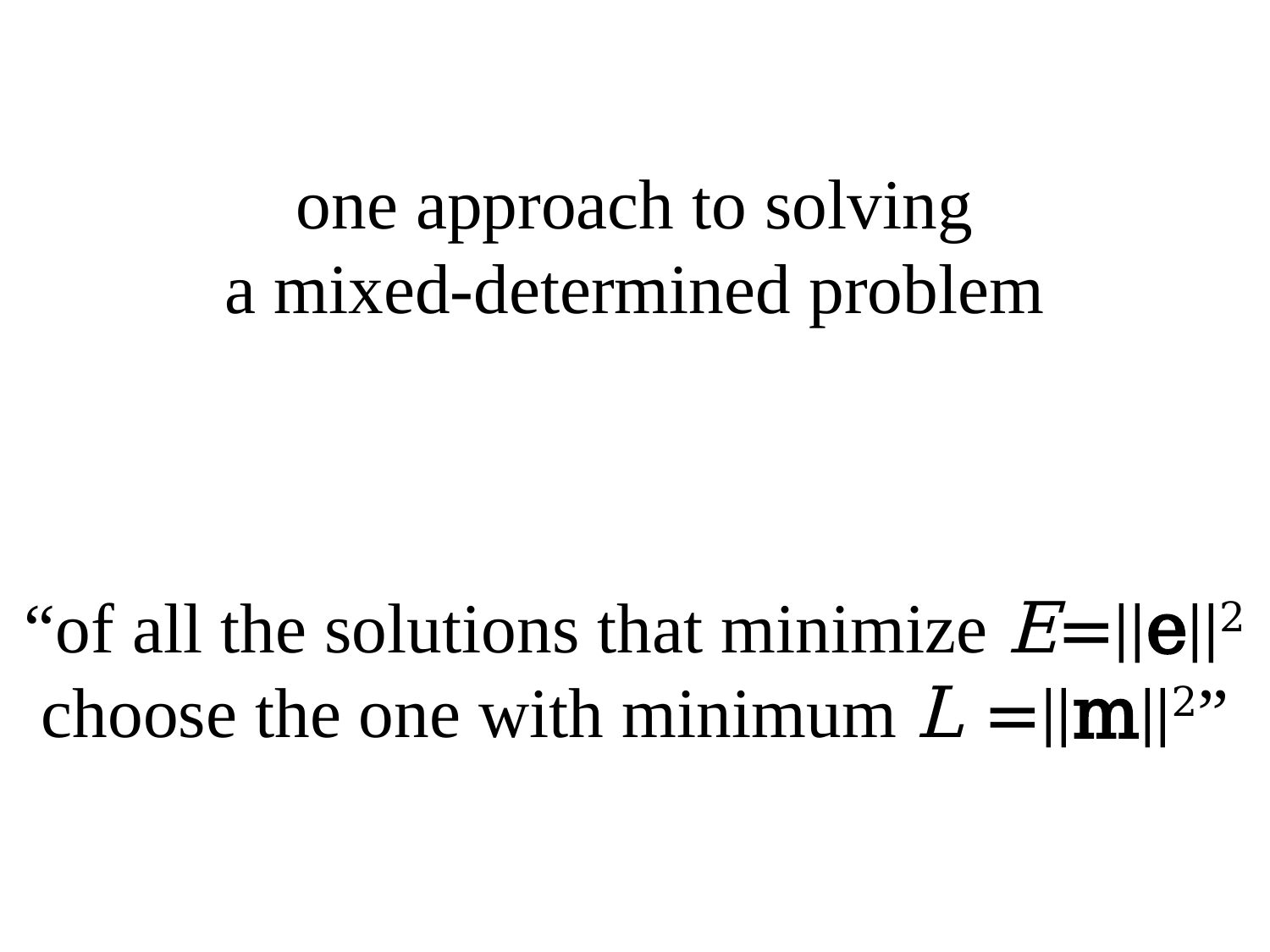

# one approach to solving a mixed-determined problem “of all the solutions that minimize E=||e||2 choose the one with minimum L =||m||2”